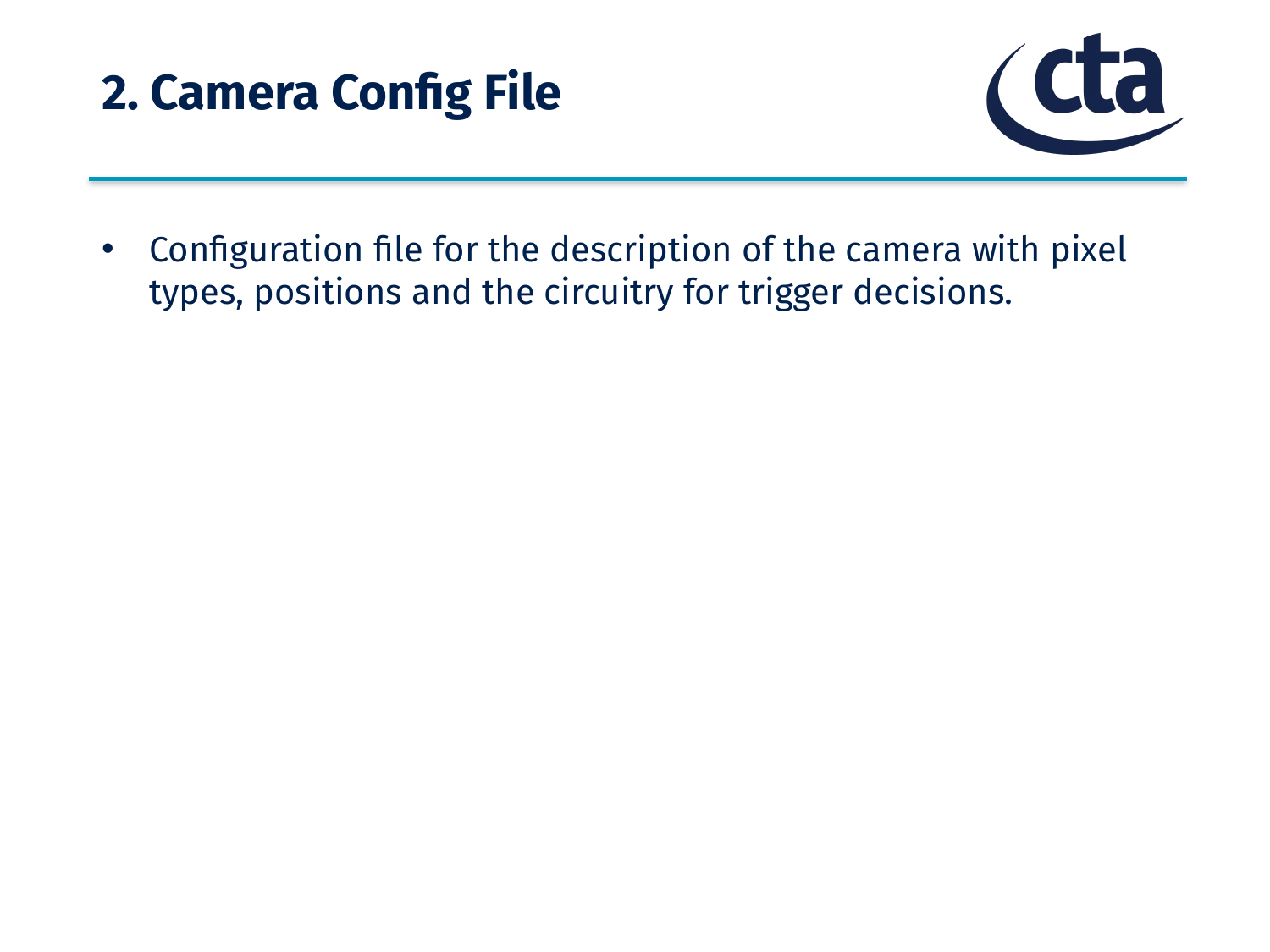

# 2. Camera Config File
Configuration file for the description of the camera with pixel types, positions and the circuitry for trigger decisions.